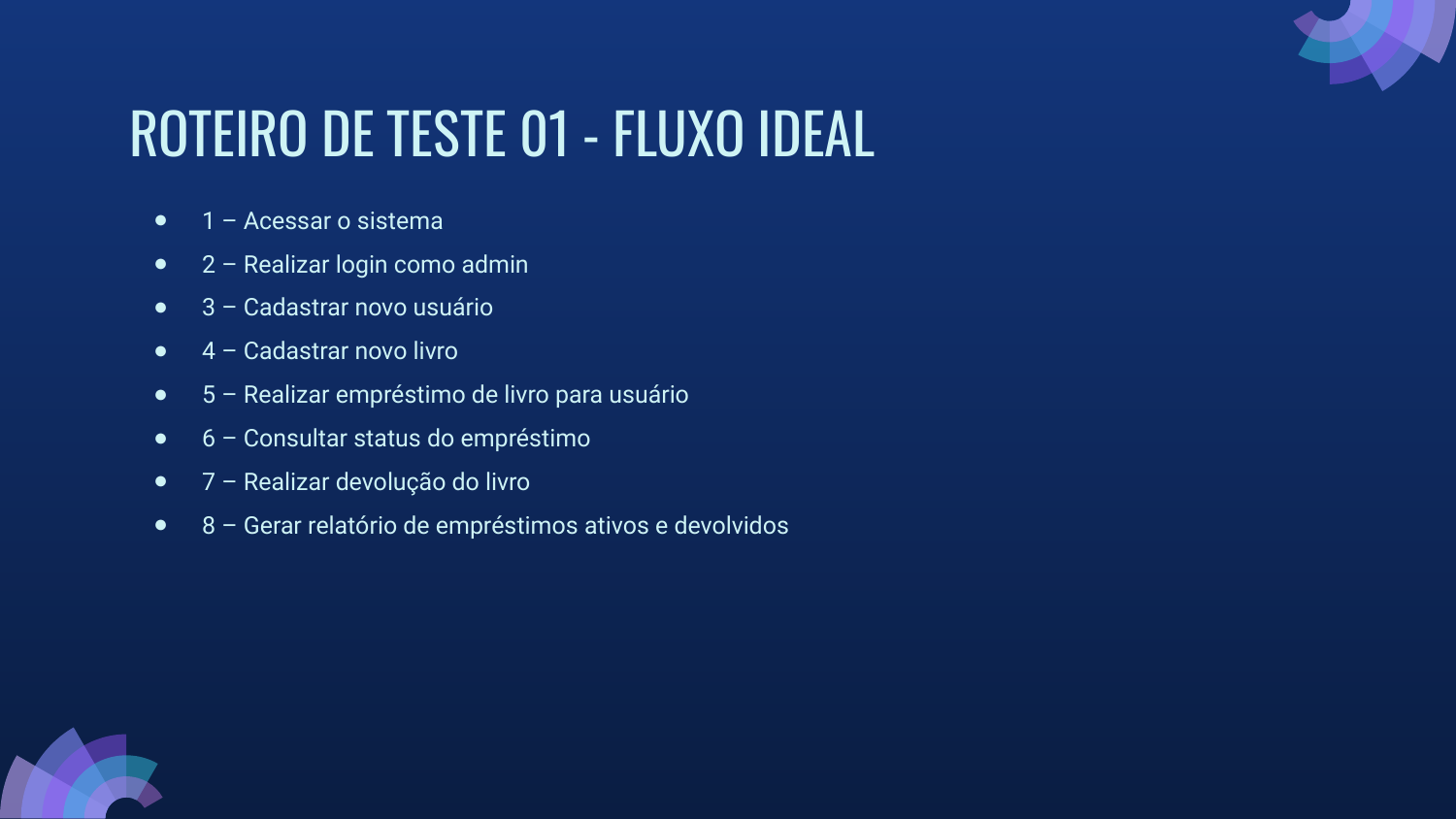

# ROTEIRO DE TESTE 01 - FLUXO IDEAL
1 – Acessar o sistema
2 – Realizar login como admin
3 – Cadastrar novo usuário
4 – Cadastrar novo livro
5 – Realizar empréstimo de livro para usuário
6 – Consultar status do empréstimo
7 – Realizar devolução do livro
8 – Gerar relatório de empréstimos ativos e devolvidos